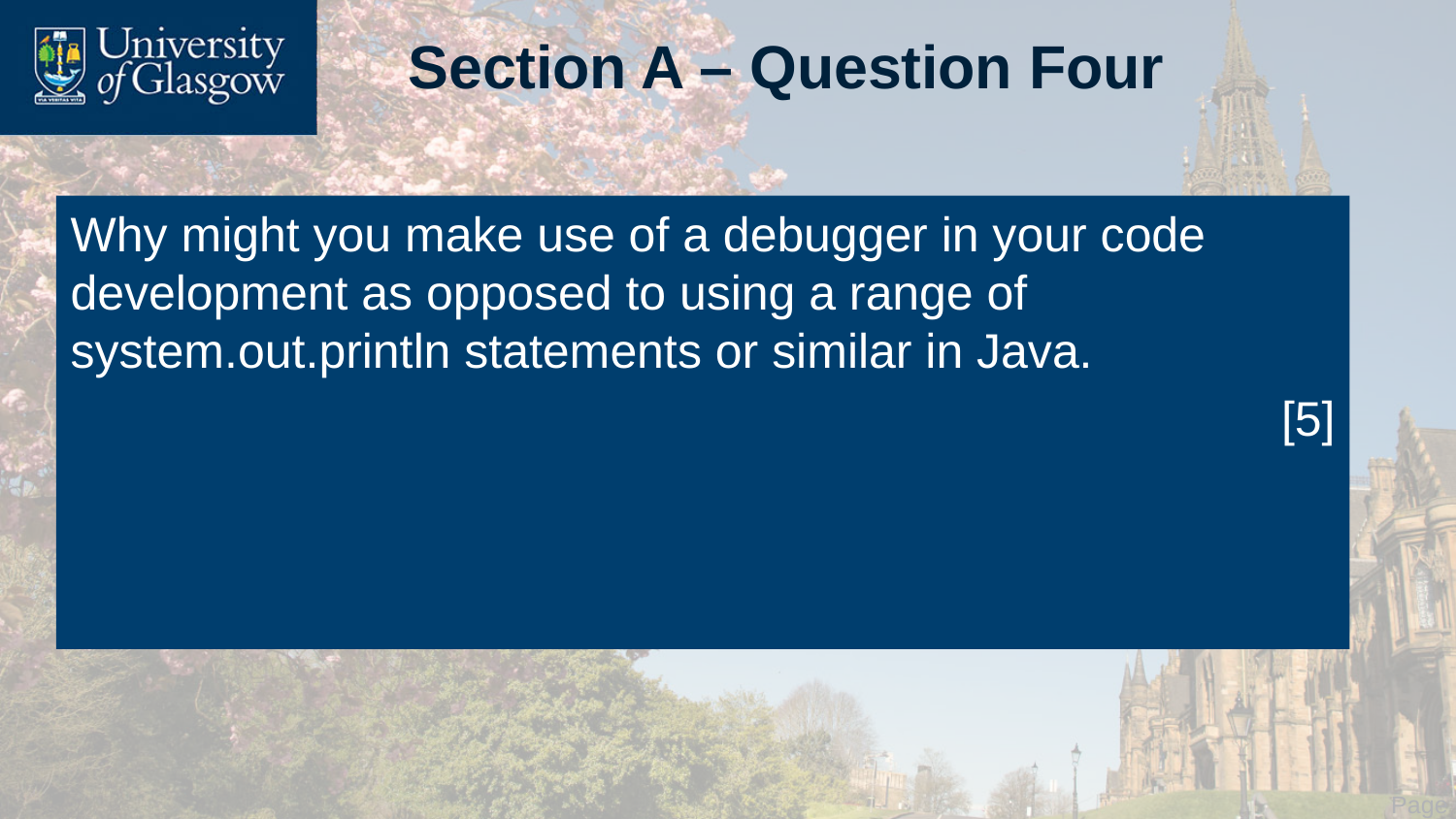

# Section A – Question Four
Why might you make use of a debugger in your code development as opposed to using a range of system.out.println statements or similar in Java.
 [5]
 Page 9